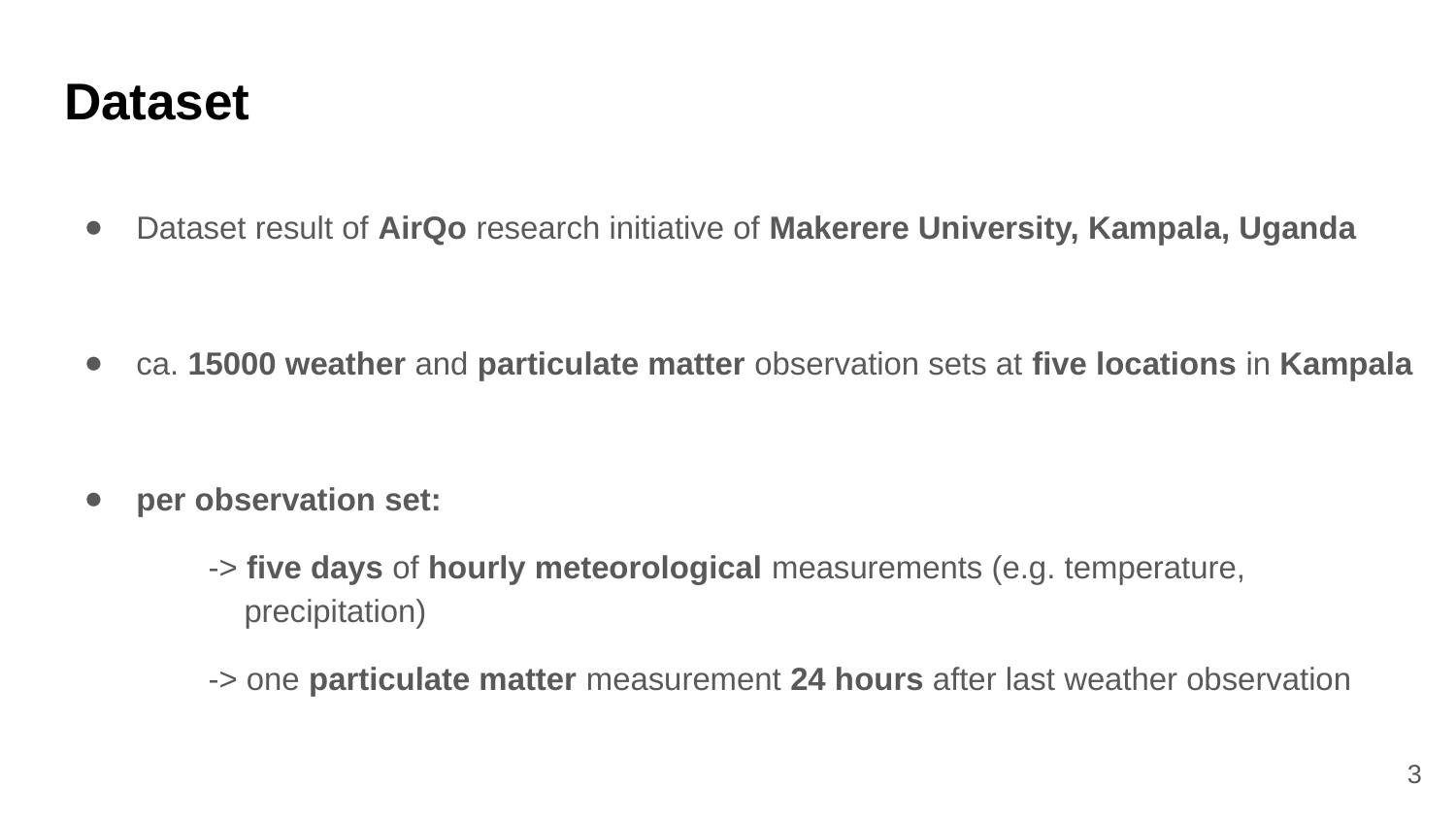

# Dataset
Dataset result of AirQo research initiative of Makerere University, Kampala, Uganda

ca. 15000 weather and particulate matter observation sets at five locations in Kampala

per observation set:
-> five days of hourly meteorological measurements (e.g. temperature,
    precipitation)
-> one particulate matter measurement 24 hours after last weather observation
3